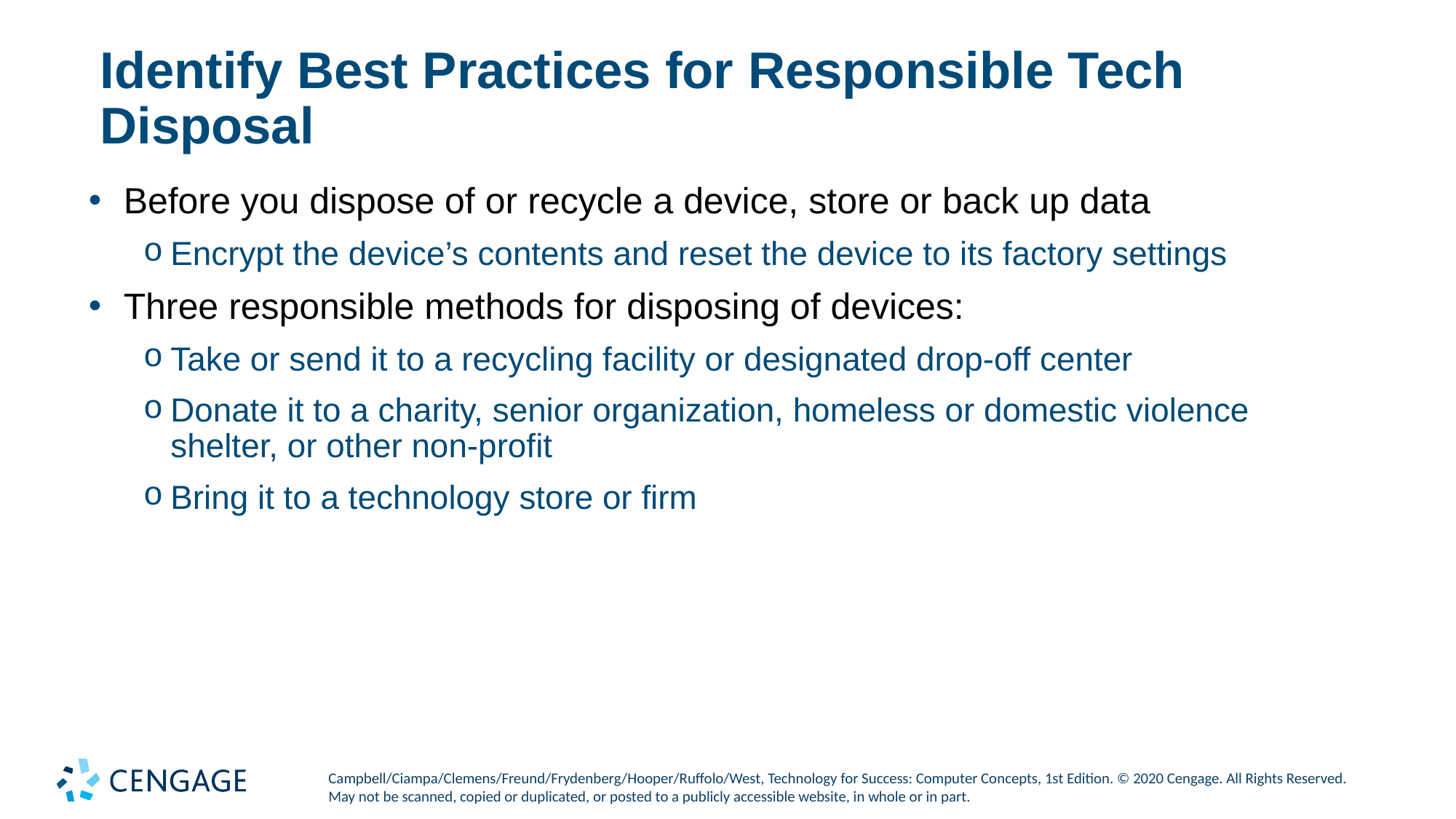

# Identify Best Practices for Responsible Tech Disposal
Before you dispose of or recycle a device, store or back up data
Encrypt the device’s contents and reset the device to its factory settings
Three responsible methods for disposing of devices:
Take or send it to a recycling facility or designated drop-off center
Donate it to a charity, senior organization, homeless or domestic violence shelter, or other non-profit
Bring it to a technology store or firm
Campbell/Ciampa/Clemens/Freund/Frydenberg/Hooper/Ruffolo/West, Technology for Success: Computer Concepts, 1st Edition. © 2020 Cengage. All Rights Reserved. May not be scanned, copied or duplicated, or posted to a publicly accessible website, in whole or in part.